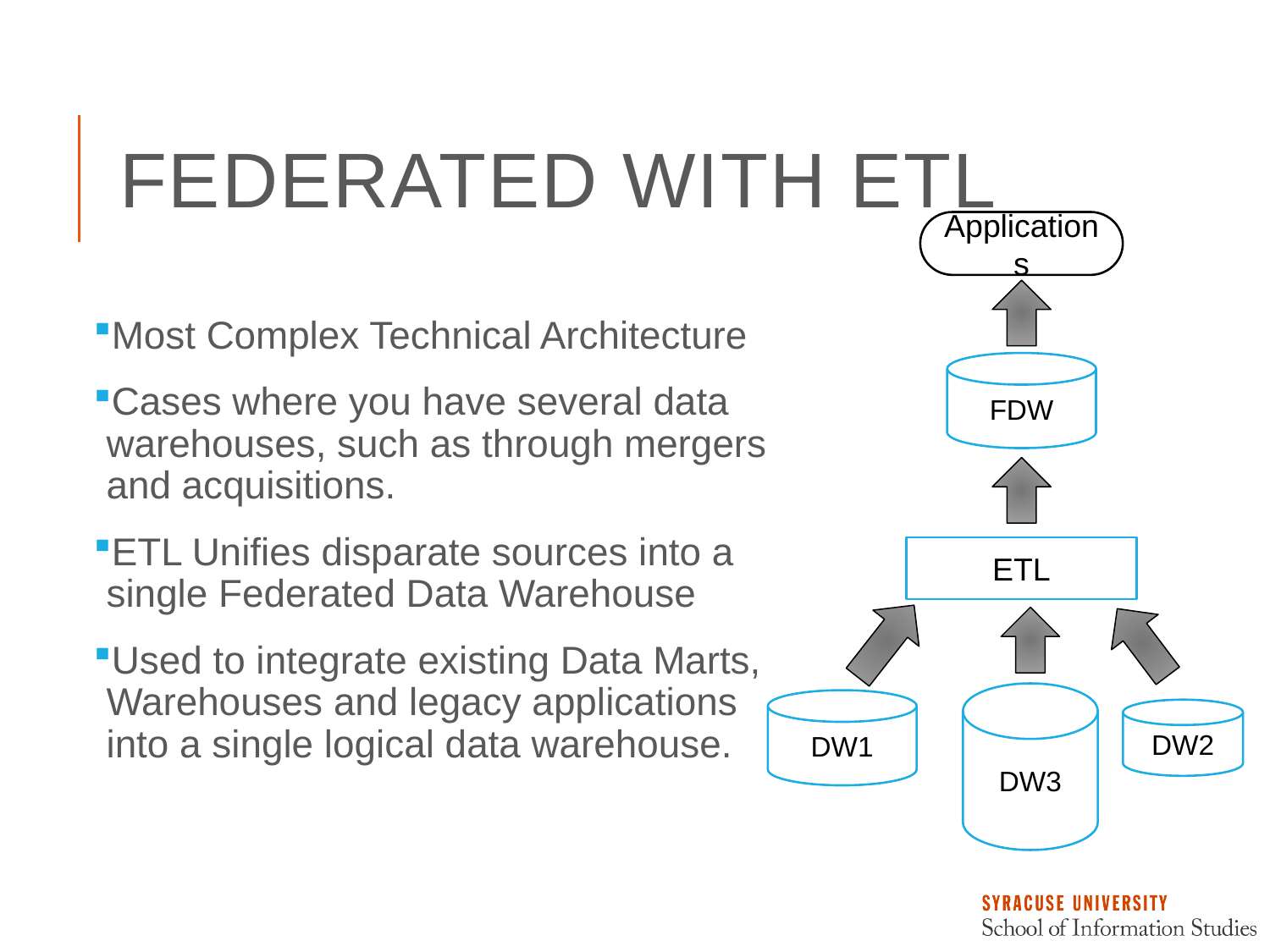

# Federated With ETL
Applications

Most Complex Technical Architecture
Cases where you have several data warehouses, such as through mergers and acquisitions.
ETL Unifies disparate sources into a single Federated Data Warehouse
Used to integrate existing Data Marts, Warehouses and legacy applications into a single logical data warehouse.

FDW

ETL

DW3
DW1
DW2